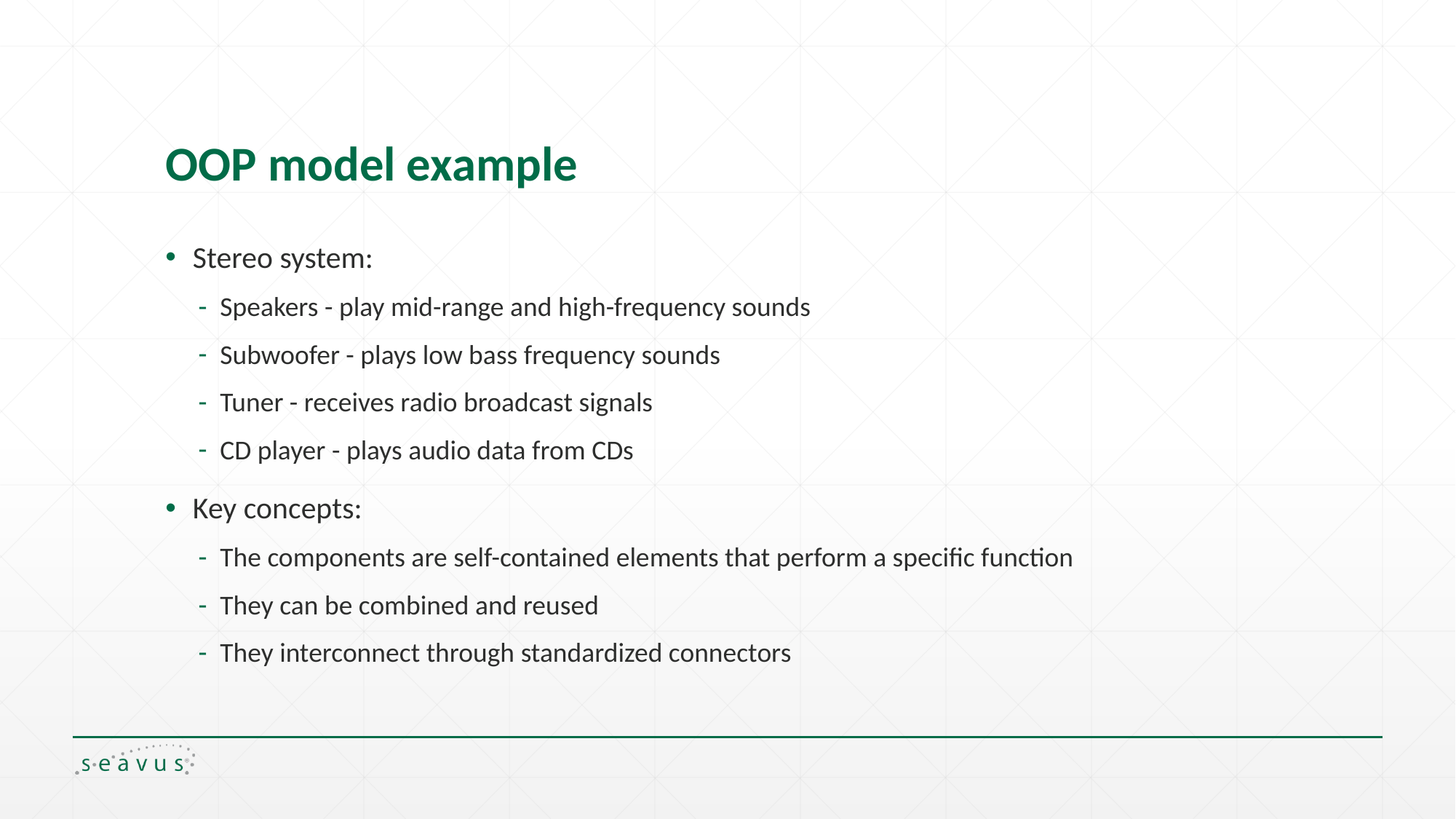

# OOP model example
Stereo system:
Speakers - play mid-range and high-frequency sounds
Subwoofer - plays low bass frequency sounds
Tuner - receives radio broadcast signals
CD player - plays audio data from CDs
Key concepts:
The components are self-contained elements that perform a specific function
They can be combined and reused
They interconnect through standardized connectors